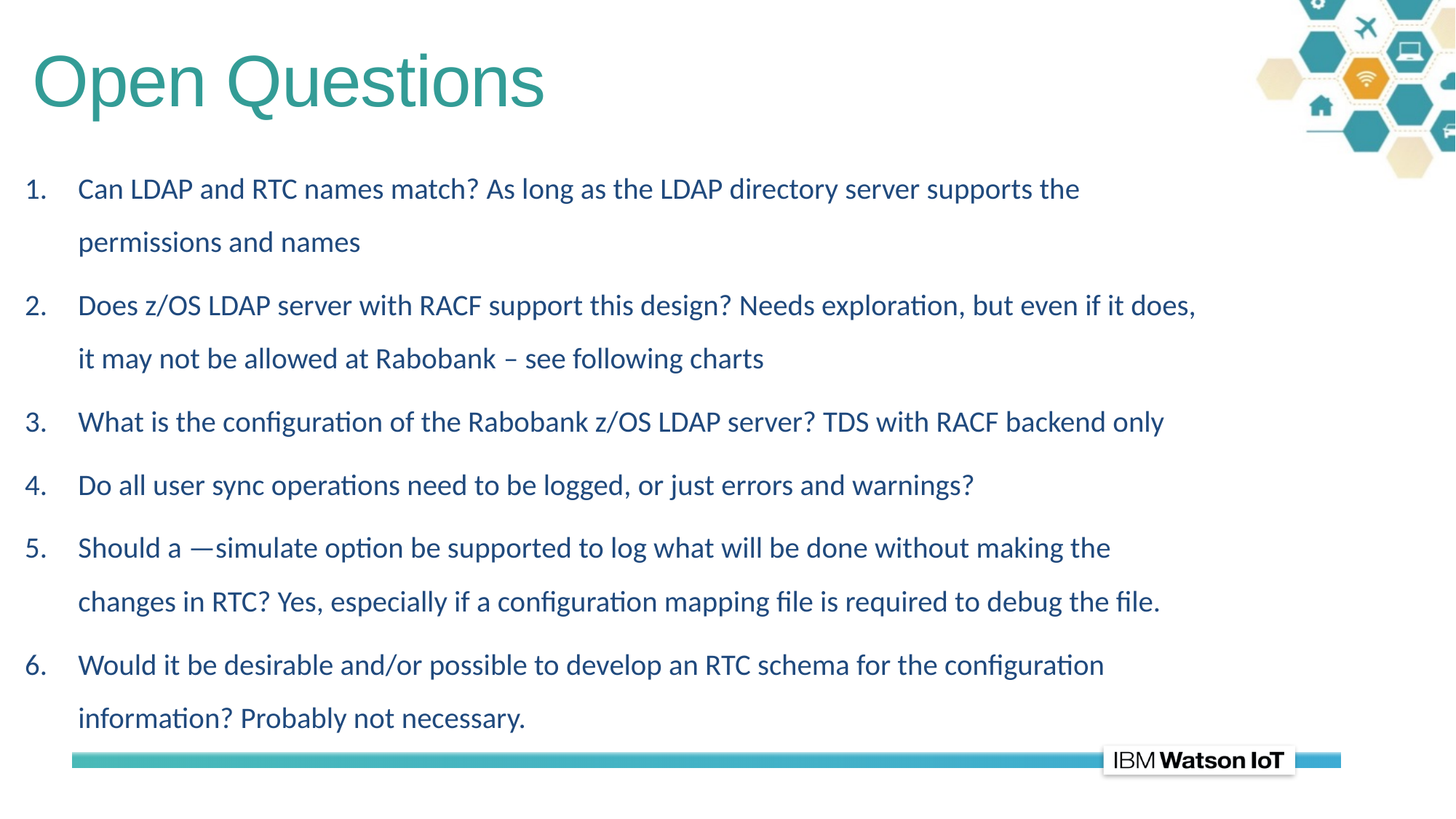

# Open Questions
Can LDAP and RTC names match? As long as the LDAP directory server supports the permissions and names
Does z/OS LDAP server with RACF support this design? Needs exploration, but even if it does, it may not be allowed at Rabobank – see following charts
What is the configuration of the Rabobank z/OS LDAP server? TDS with RACF backend only
Do all user sync operations need to be logged, or just errors and warnings?
Should a —simulate option be supported to log what will be done without making the changes in RTC? Yes, especially if a configuration mapping file is required to debug the file.
Would it be desirable and/or possible to develop an RTC schema for the configuration information? Probably not necessary.